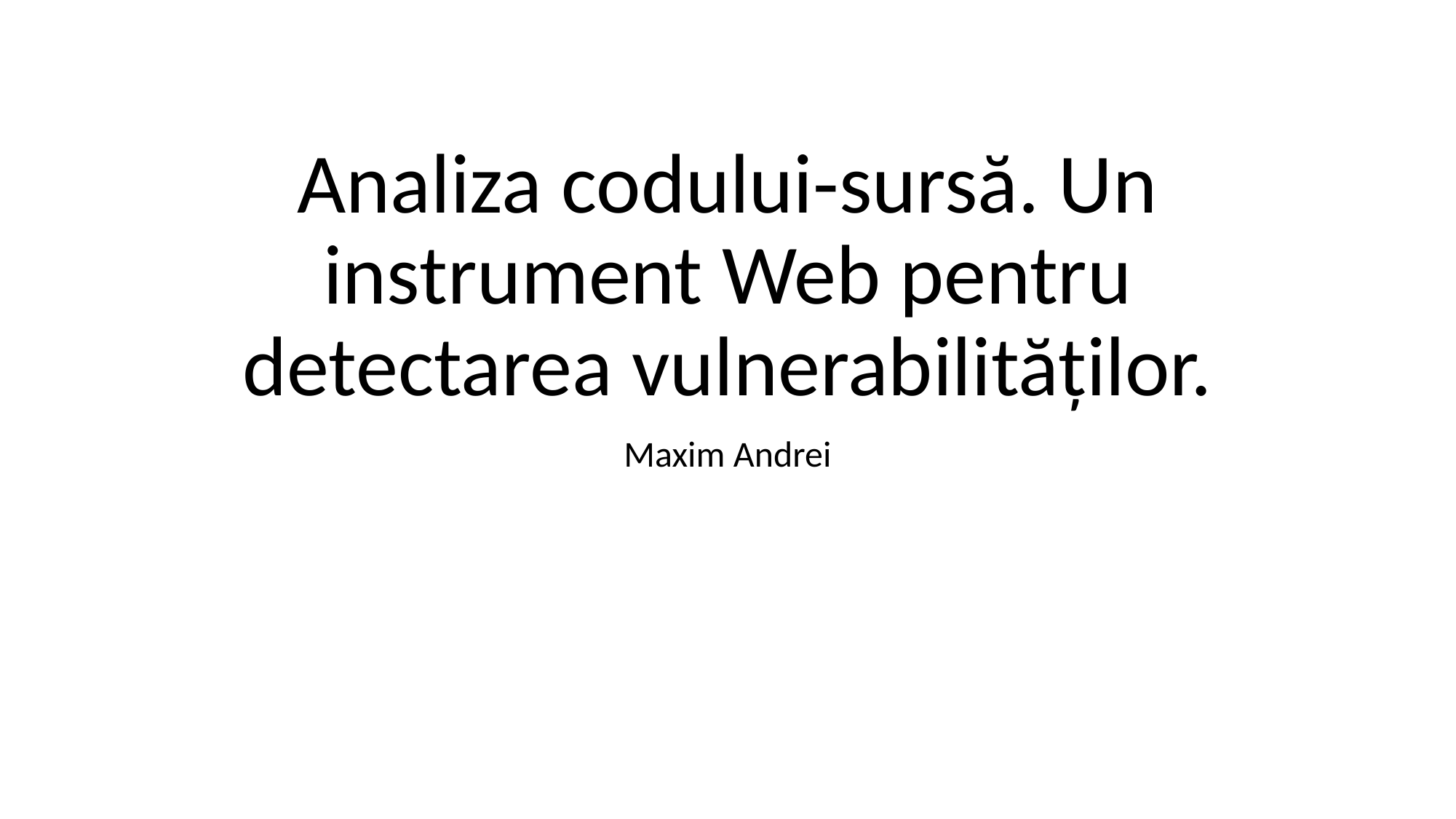

# Analiza codului-sursă. Un instrument Web pentru detectarea vulnerabilităților.
Maxim Andrei